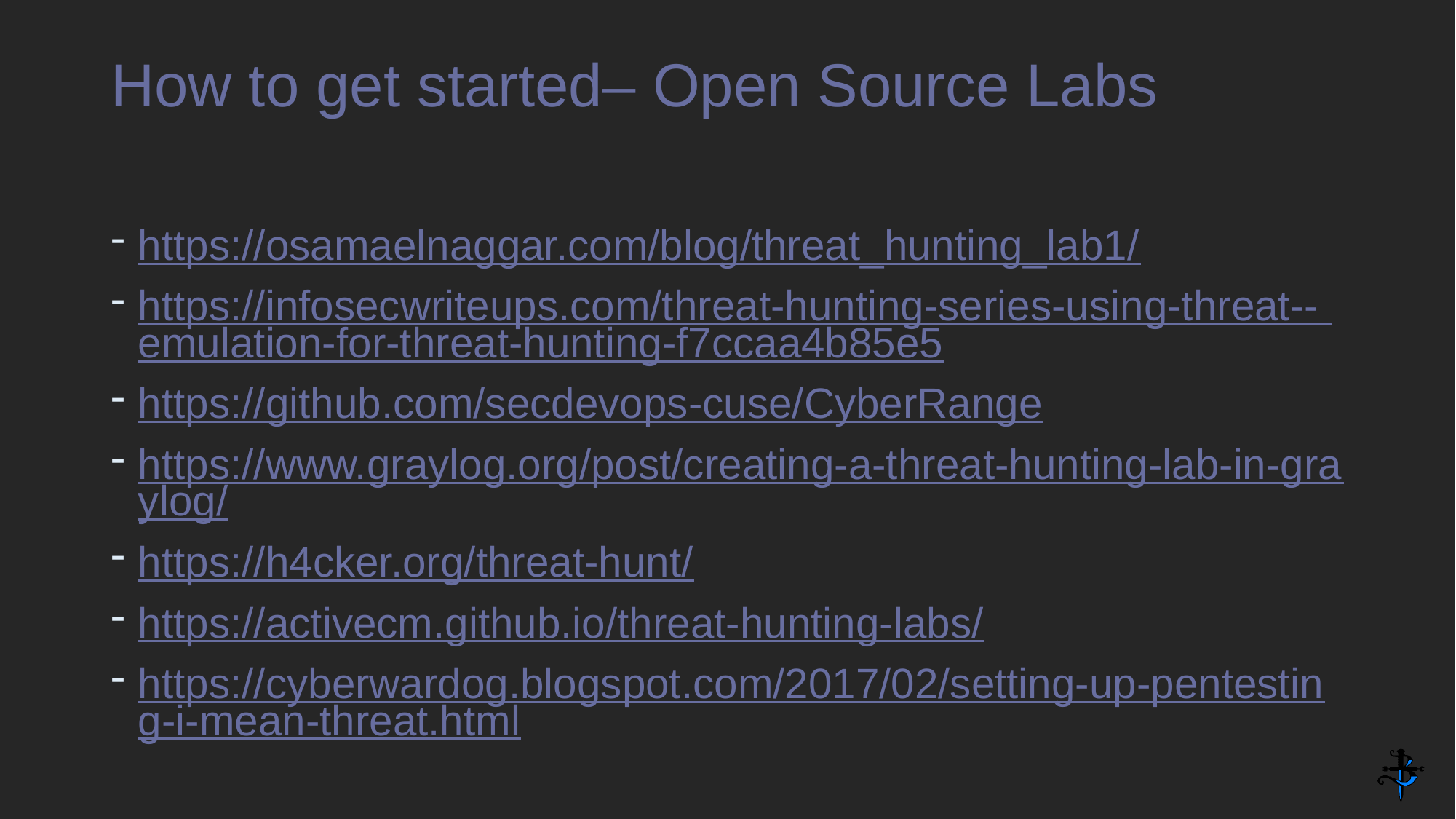

# How to get started– Open Source Labs
https://osamaelnaggar.com/blog/threat_hunting_lab1/
https://infosecwriteups.com/threat-hunting-series-using-threat-- emulation-for-threat-hunting-f7ccaa4b85e5
https://github.com/secdevops-cuse/CyberRange
https://www.graylog.org/post/creating-a-threat-hunting-lab-in-graylog/
https://h4cker.org/threat-hunt/
https://activecm.github.io/threat-hunting-labs/
https://cyberwardog.blogspot.com/2017/02/setting-up-pentesting-i-mean-threat.html